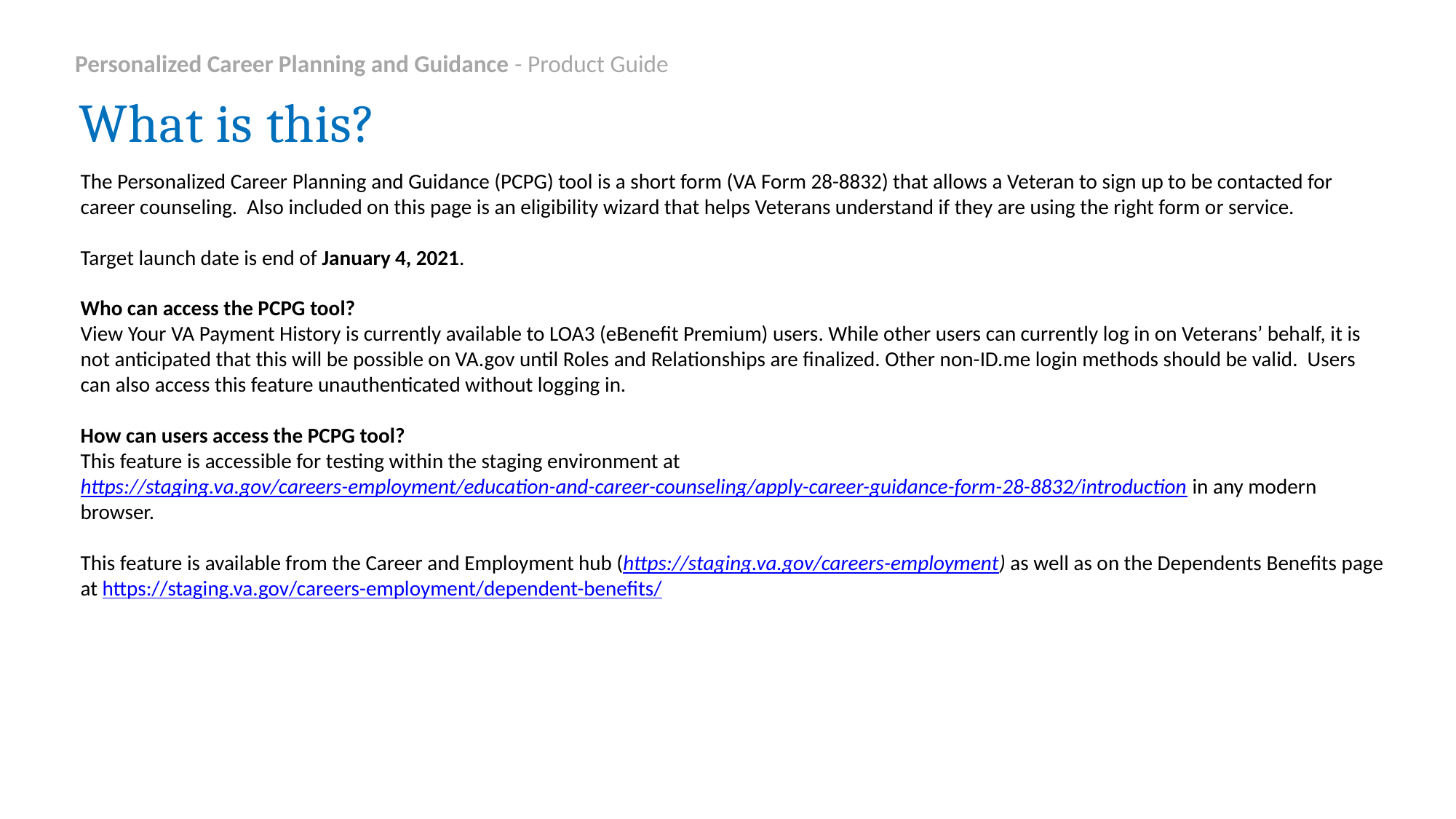

Personalized Career Planning and Guidance - Product Guide
# What is this?
The Personalized Career Planning and Guidance (PCPG) tool is a short form (VA Form 28-8832) that allows a Veteran to sign up to be contacted for career counseling.  Also included on this page is an eligibility wizard that helps Veterans understand if they are using the right form or service.
Target launch date is end of January 4, 2021.

Who can access the PCPG tool?
View Your VA Payment History is currently available to LOA3 (eBenefit Premium) users. While other users can currently log in on Veterans’ behalf, it is not anticipated that this will be possible on VA.gov until Roles and Relationships are finalized. Other non-ID.me login methods should be valid.  Users can also access this feature unauthenticated without logging in.
How can users access the PCPG tool?
This feature is accessible for testing within the staging environment at https://staging.va.gov/careers-employment/education-and-career-counseling/apply-career-guidance-form-28-8832/introduction in any modern browser.
This feature is available from the Career and Employment hub (https://staging.va.gov/careers-employment) as well as on the Dependents Benefits page at https://staging.va.gov/careers-employment/dependent-benefits/